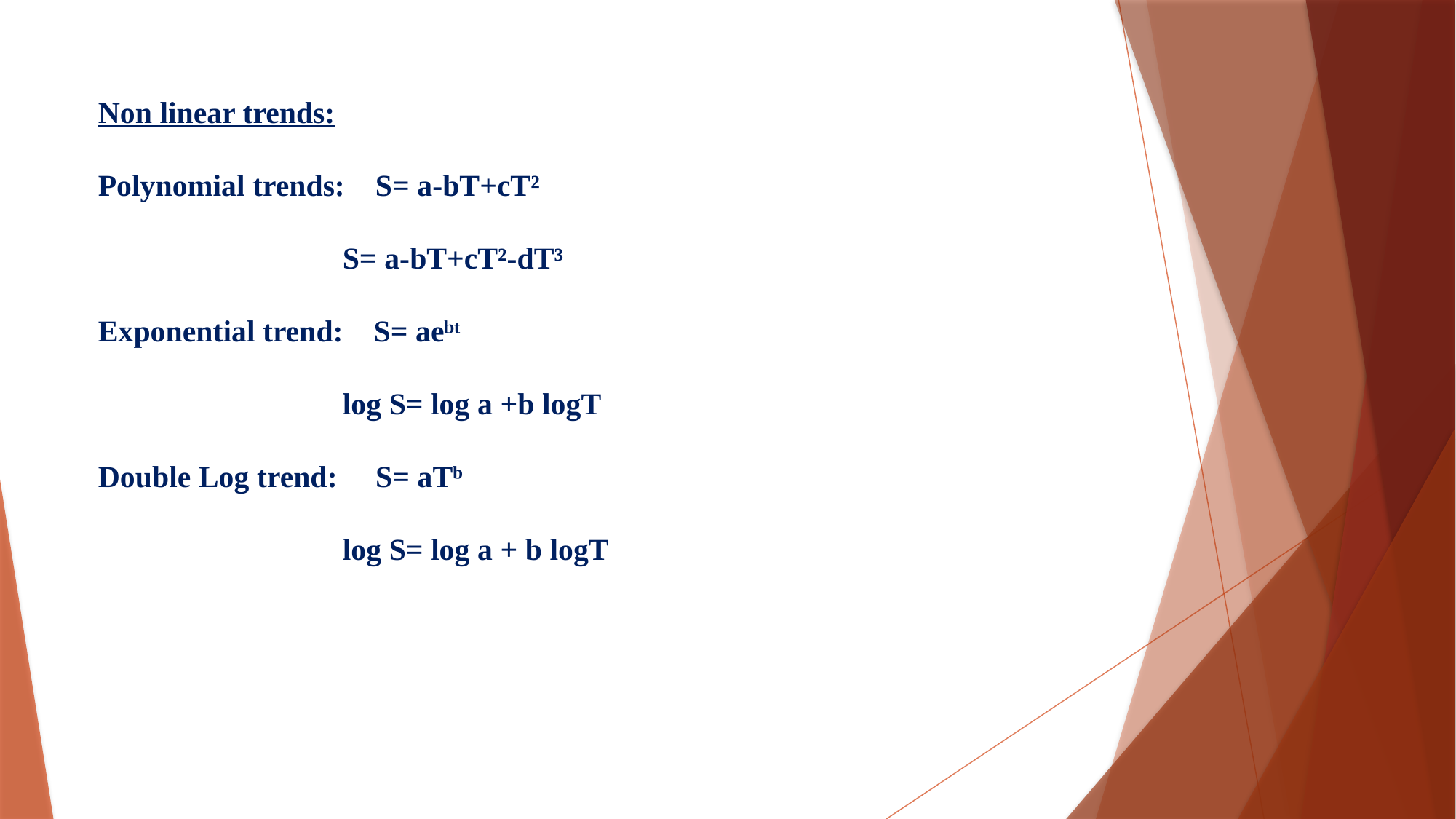

Non linear trends:

Polynomial trends:    S= a-bT+cT²

                                S= a-bT+cT²-dT³

Exponential trend:    S= aeᵇᵗ

                                log S= log a +b logT

Double Log trend:     S= aTᵇ

                                log S= log a + b logT